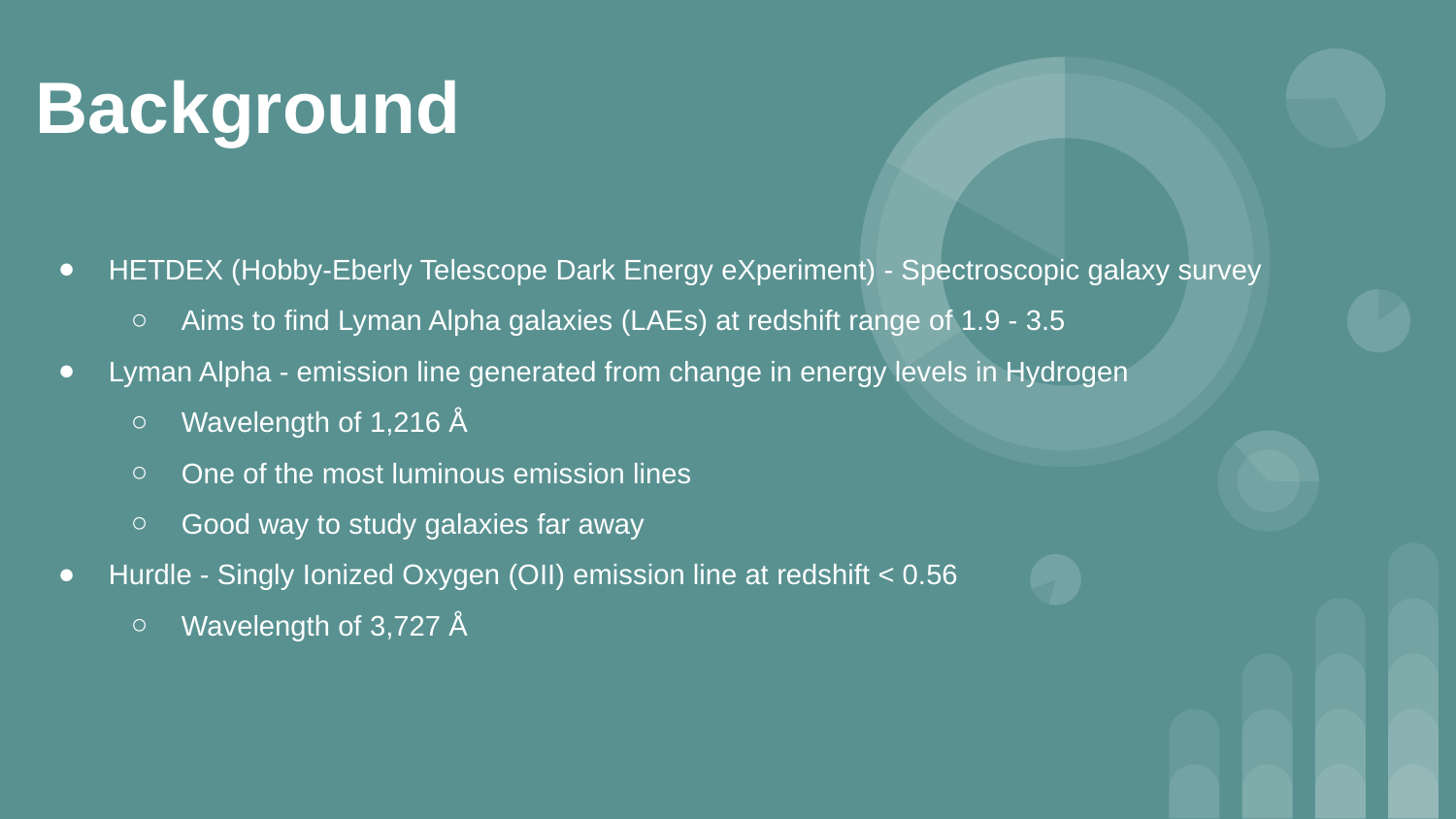

# Background
HETDEX (Hobby-Eberly Telescope Dark Energy eXperiment) - Spectroscopic galaxy survey
Aims to find Lyman Alpha galaxies (LAEs) at redshift range of 1.9 - 3.5
Lyman Alpha - emission line generated from change in energy levels in Hydrogen
Wavelength of 1,216 Å
One of the most luminous emission lines
Good way to study galaxies far away
Hurdle - Singly Ionized Oxygen (OII) emission line at redshift < 0.56
Wavelength of 3,727 Å